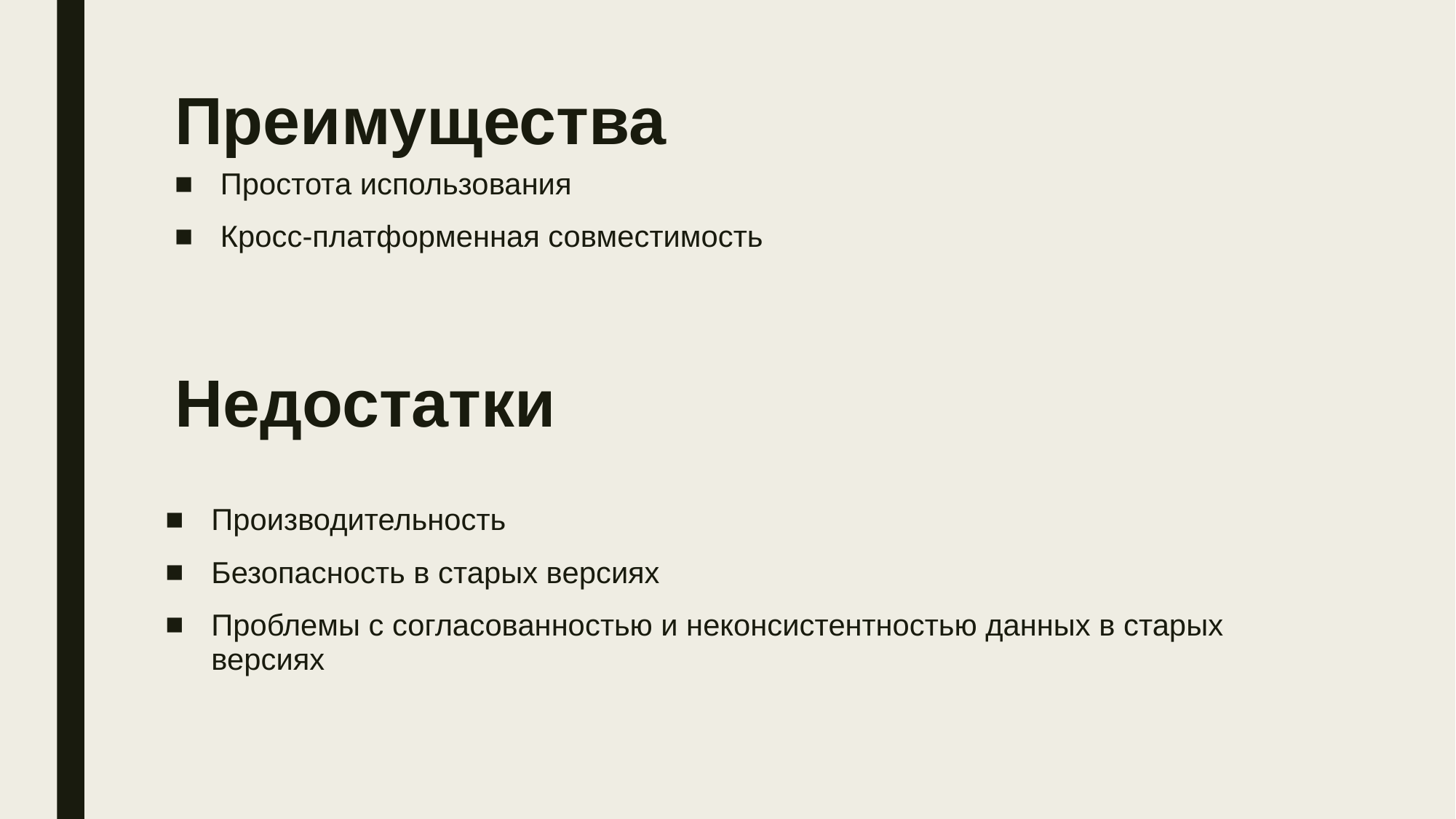

# Преимущества
Простота использования
Кросс-платформенная совместимость
Недостатки
Производительность
Безопасность в старых версиях
Проблемы с согласованностью и неконсистентностью данных в старых версиях